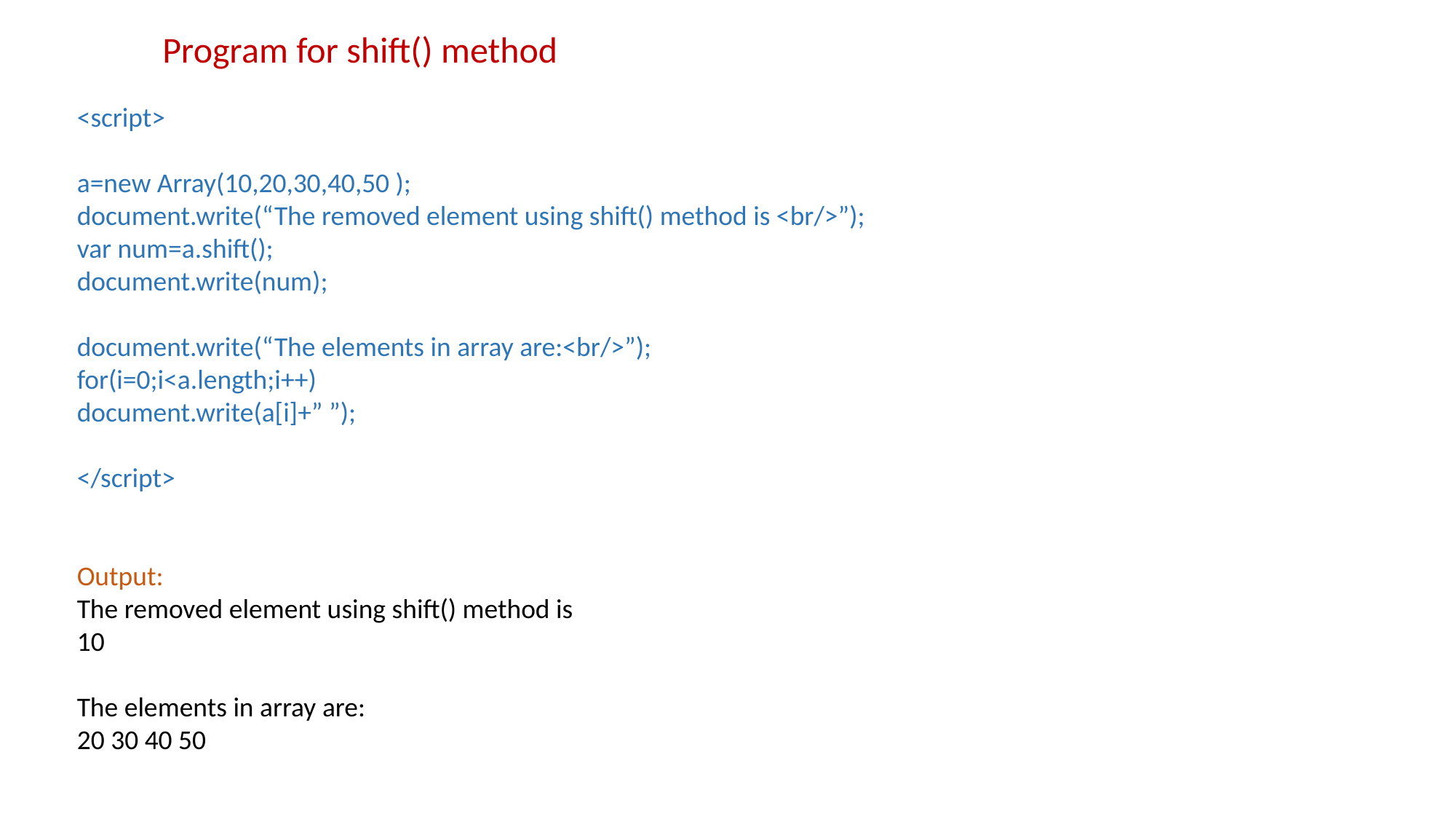

Program for shift() method
<script>

a=new Array(10,20,30,40,50 );
document.write(“The removed element using shift() method is <br/>”);
var num=a.shift();
document.write(num);

document.write(“The elements in array are:<br/>”);
for(i=0;i<a.length;i++)
document.write(a[i]+” ”);

</script>

Output:
The removed element using shift() method is
10

The elements in array are:
20 30 40 50